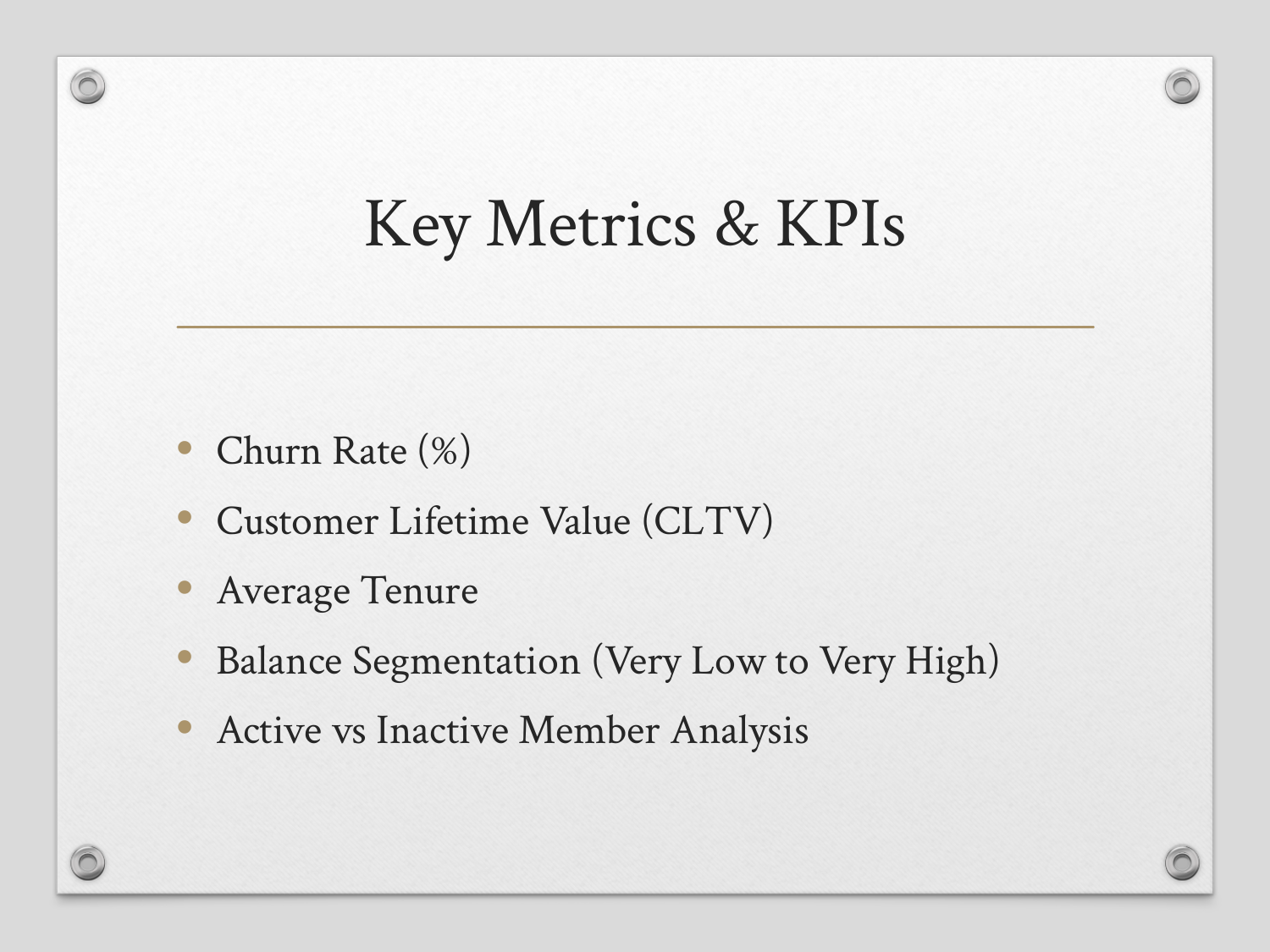

# Key Metrics & KPIs

Churn Rate (%)
Customer Lifetime Value (CLTV)
Average Tenure
Balance Segmentation (Very Low to Very High)
Active vs Inactive Member Analysis